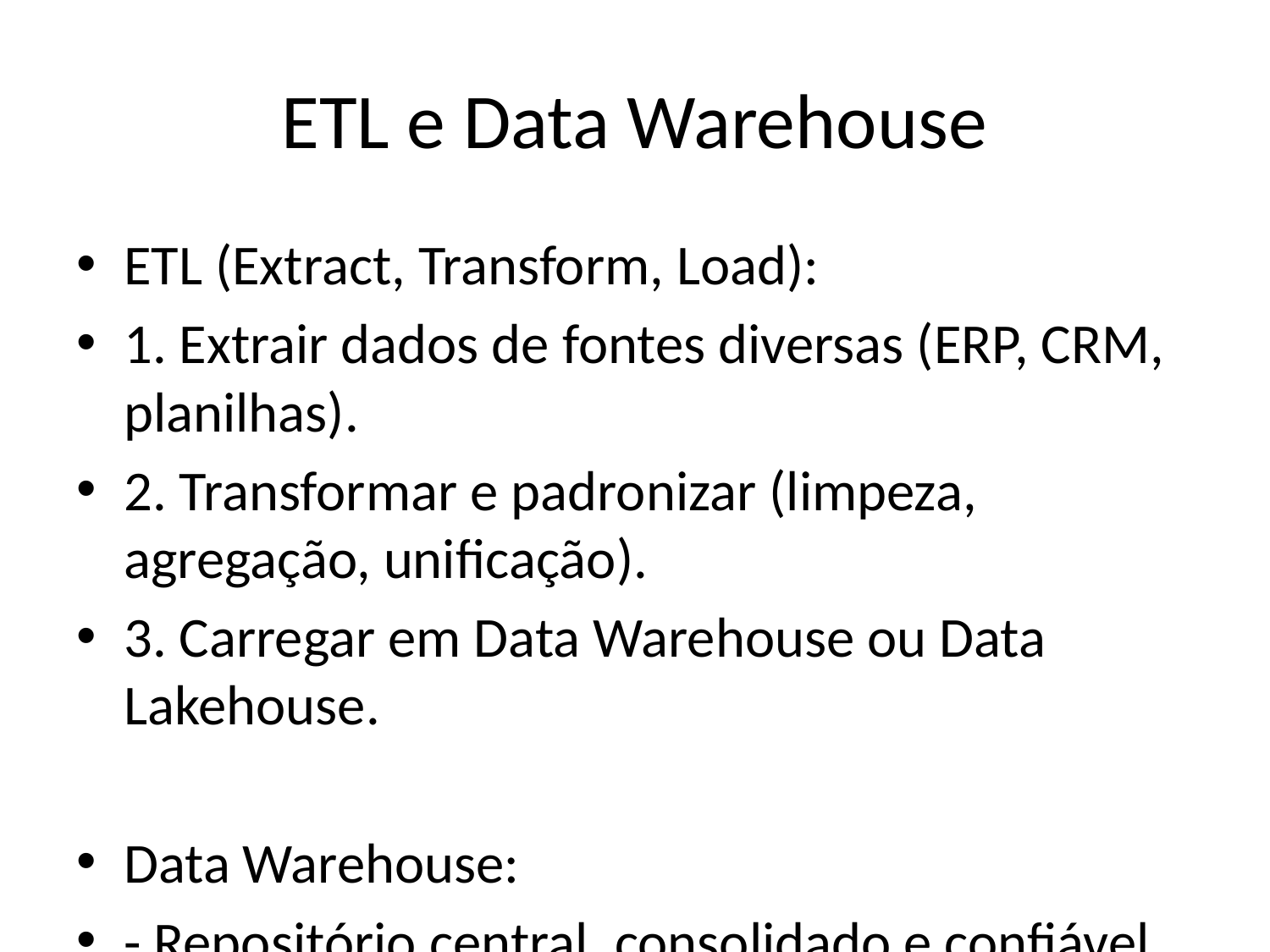

# ETL e Data Warehouse
ETL (Extract, Transform, Load):
1. Extrair dados de fontes diversas (ERP, CRM, planilhas).
2. Transformar e padronizar (limpeza, agregação, unificação).
3. Carregar em Data Warehouse ou Data Lakehouse.

Data Warehouse:
- Repositório central, consolidado e confiável para análise.